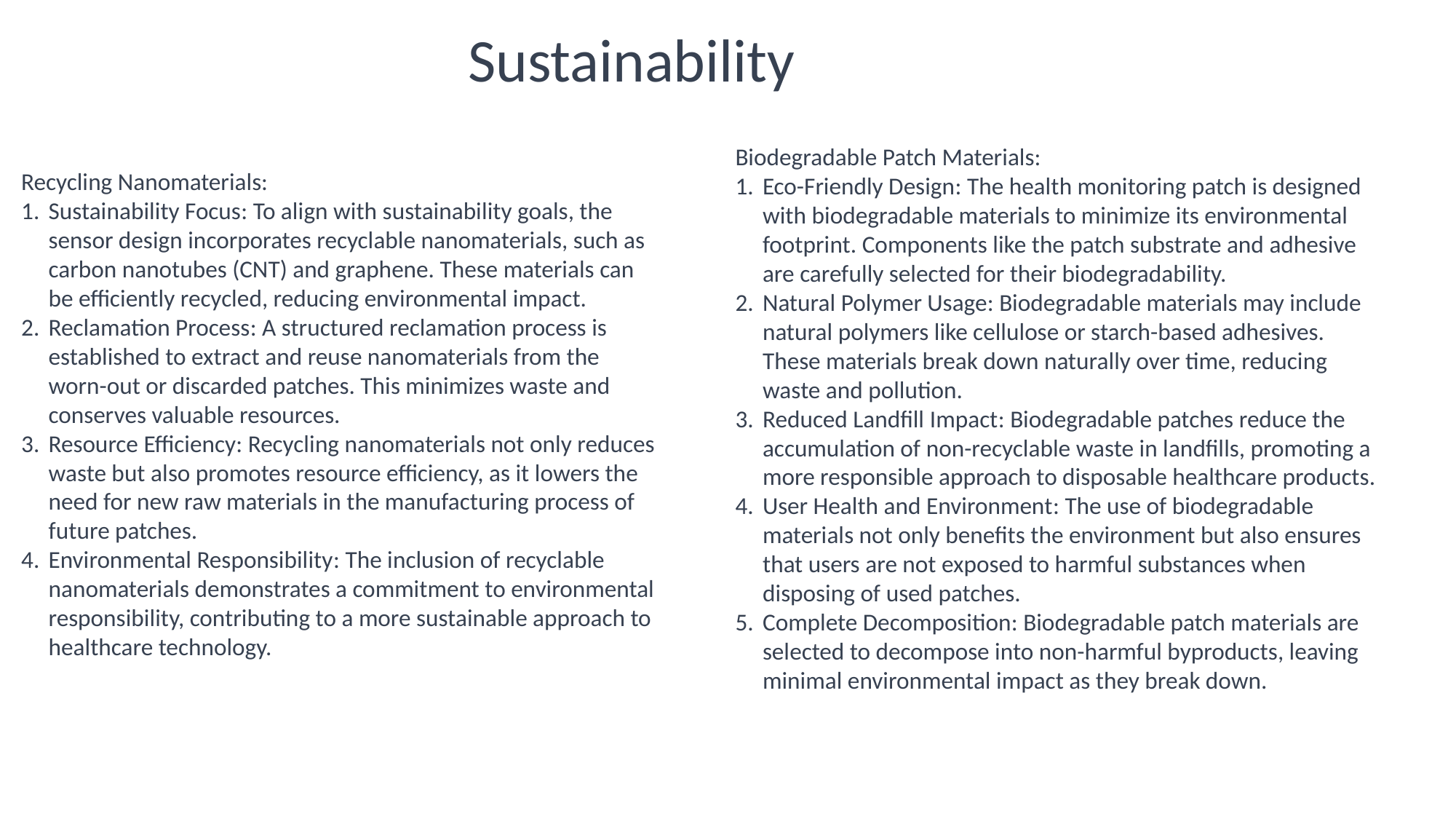

Sustainability
Biodegradable Patch Materials:
Eco-Friendly Design: The health monitoring patch is designed with biodegradable materials to minimize its environmental footprint. Components like the patch substrate and adhesive are carefully selected for their biodegradability.
Natural Polymer Usage: Biodegradable materials may include natural polymers like cellulose or starch-based adhesives. These materials break down naturally over time, reducing waste and pollution.
Reduced Landfill Impact: Biodegradable patches reduce the accumulation of non-recyclable waste in landfills, promoting a more responsible approach to disposable healthcare products.
User Health and Environment: The use of biodegradable materials not only benefits the environment but also ensures that users are not exposed to harmful substances when disposing of used patches.
Complete Decomposition: Biodegradable patch materials are selected to decompose into non-harmful byproducts, leaving minimal environmental impact as they break down.
Recycling Nanomaterials:
Sustainability Focus: To align with sustainability goals, the sensor design incorporates recyclable nanomaterials, such as carbon nanotubes (CNT) and graphene. These materials can be efficiently recycled, reducing environmental impact.
Reclamation Process: A structured reclamation process is established to extract and reuse nanomaterials from the worn-out or discarded patches. This minimizes waste and conserves valuable resources.
Resource Efficiency: Recycling nanomaterials not only reduces waste but also promotes resource efficiency, as it lowers the need for new raw materials in the manufacturing process of future patches.
Environmental Responsibility: The inclusion of recyclable nanomaterials demonstrates a commitment to environmental responsibility, contributing to a more sustainable approach to healthcare technology.